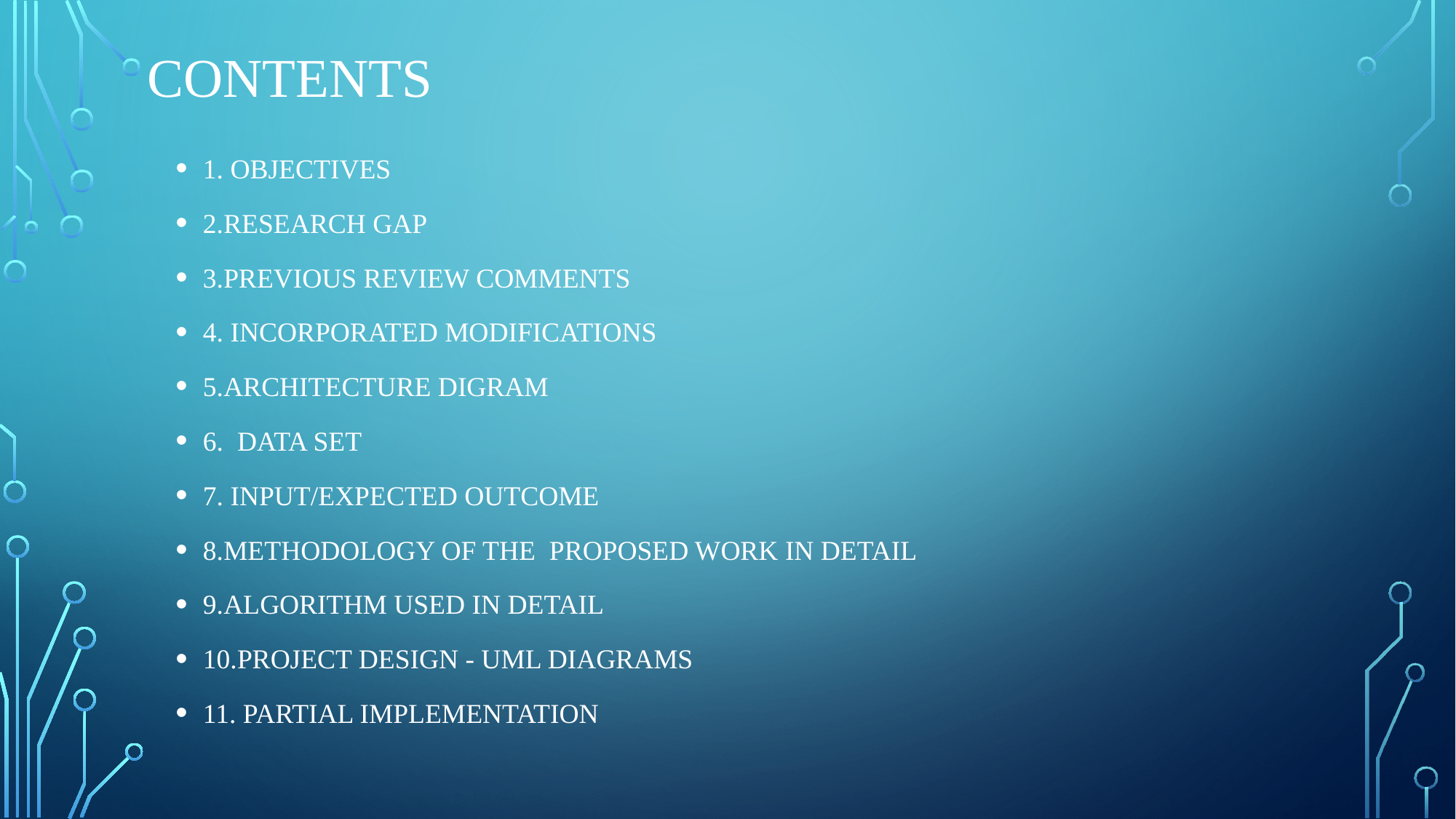

# Contents
1. OBJECTIVES
2.RESEARCH GAP
3.PREVIOUS REVIEW COMMENTS
4. INCORPORATED MODIFICATIONS
5.ARCHITECTURE DIGRAM
6.  DATA SET
7. INPUT/EXPECTED OUTCOME
8.METHODOLOGY OF THE  PROPOSED WORK IN DETAIL
9.ALGORITHM USED IN DETAIL
10.PROJECT DESIGN - UML DIAGRAMS
11. PARTIAL IMPLEMENTATION